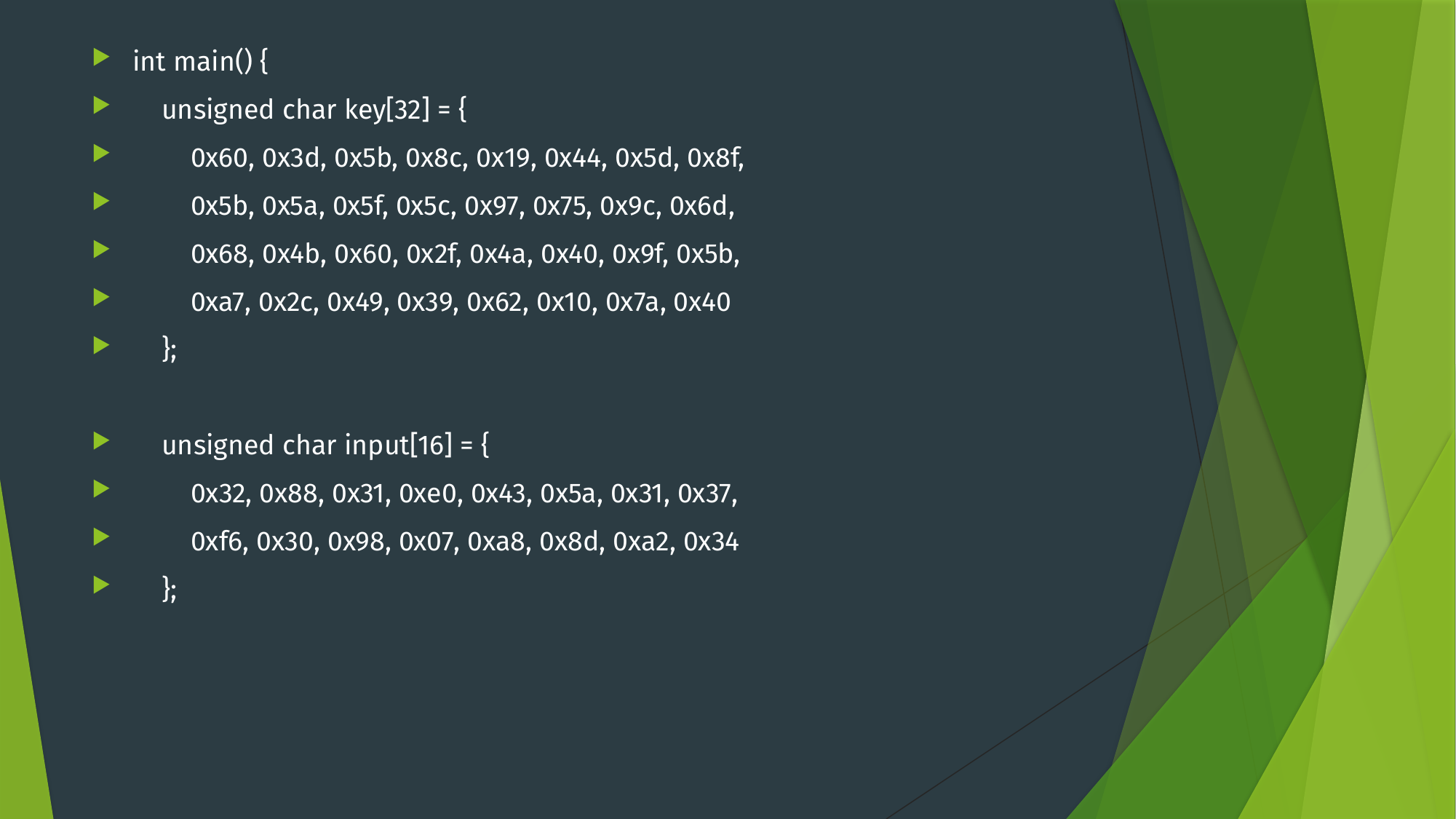

int main() {
    unsigned char key[32] = {
        0x60, 0x3d, 0x5b, 0x8c, 0x19, 0x44, 0x5d, 0x8f,
        0x5b, 0x5a, 0x5f, 0x5c, 0x97, 0x75, 0x9c, 0x6d,
        0x68, 0x4b, 0x60, 0x2f, 0x4a, 0x40, 0x9f, 0x5b,
        0xa7, 0x2c, 0x49, 0x39, 0x62, 0x10, 0x7a, 0x40
    };

    unsigned char input[16] = {
        0x32, 0x88, 0x31, 0xe0, 0x43, 0x5a, 0x31, 0x37,
        0xf6, 0x30, 0x98, 0x07, 0xa8, 0x8d, 0xa2, 0x34
    };